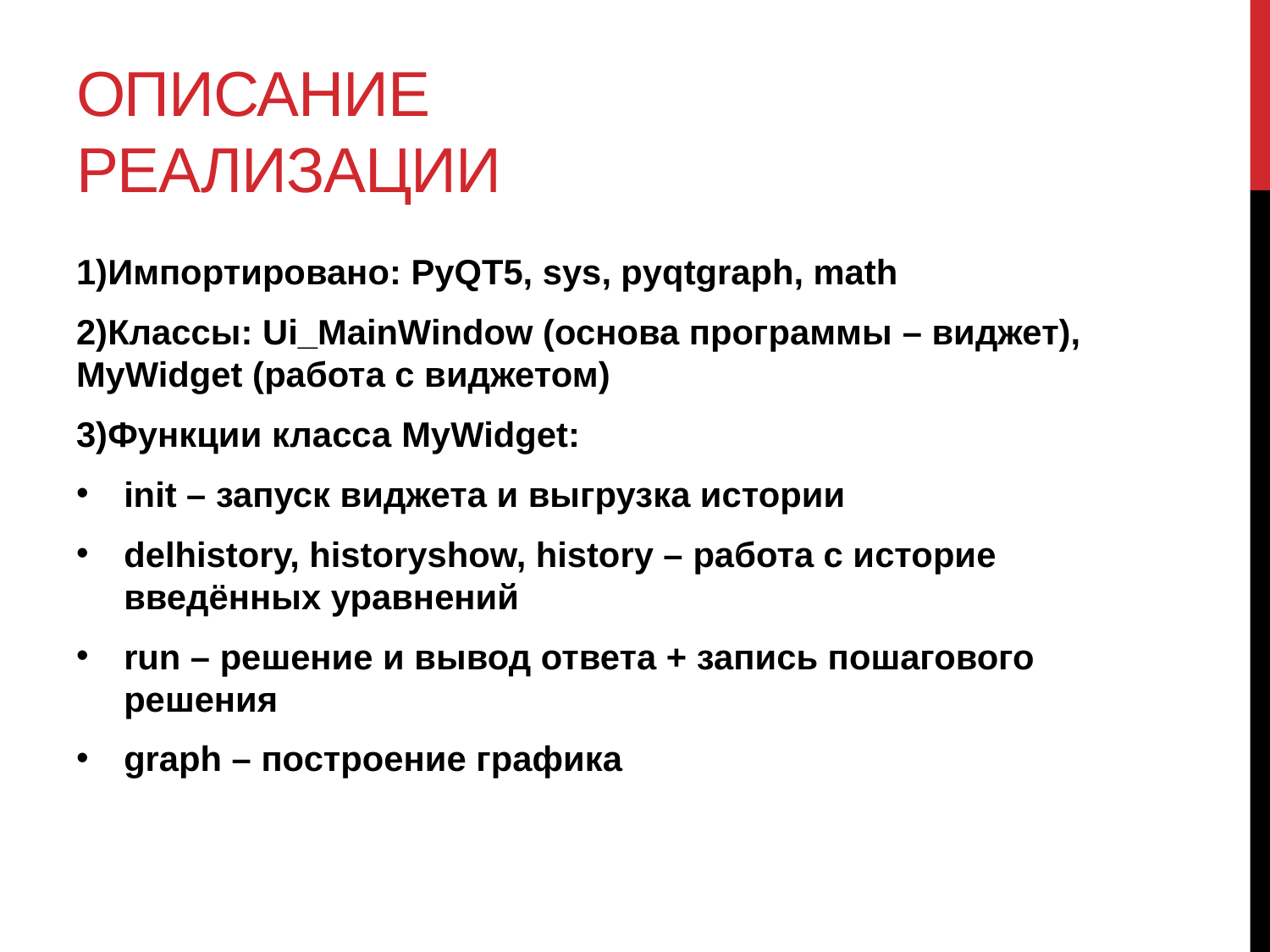

# Описание реализации
1)Импортировано: PyQT5, sys, pyqtgraph, math
2)Классы: Ui_MainWindow (основа программы – виджет), MyWidget (работа с виджетом)
3)Функции класса MyWidget:
init – запуск виджета и выгрузка истории
delhistory, historyshow, history – работа с историе введённых уравнений
run – решение и вывод ответа + запись пошагового решения
graph – построение графика